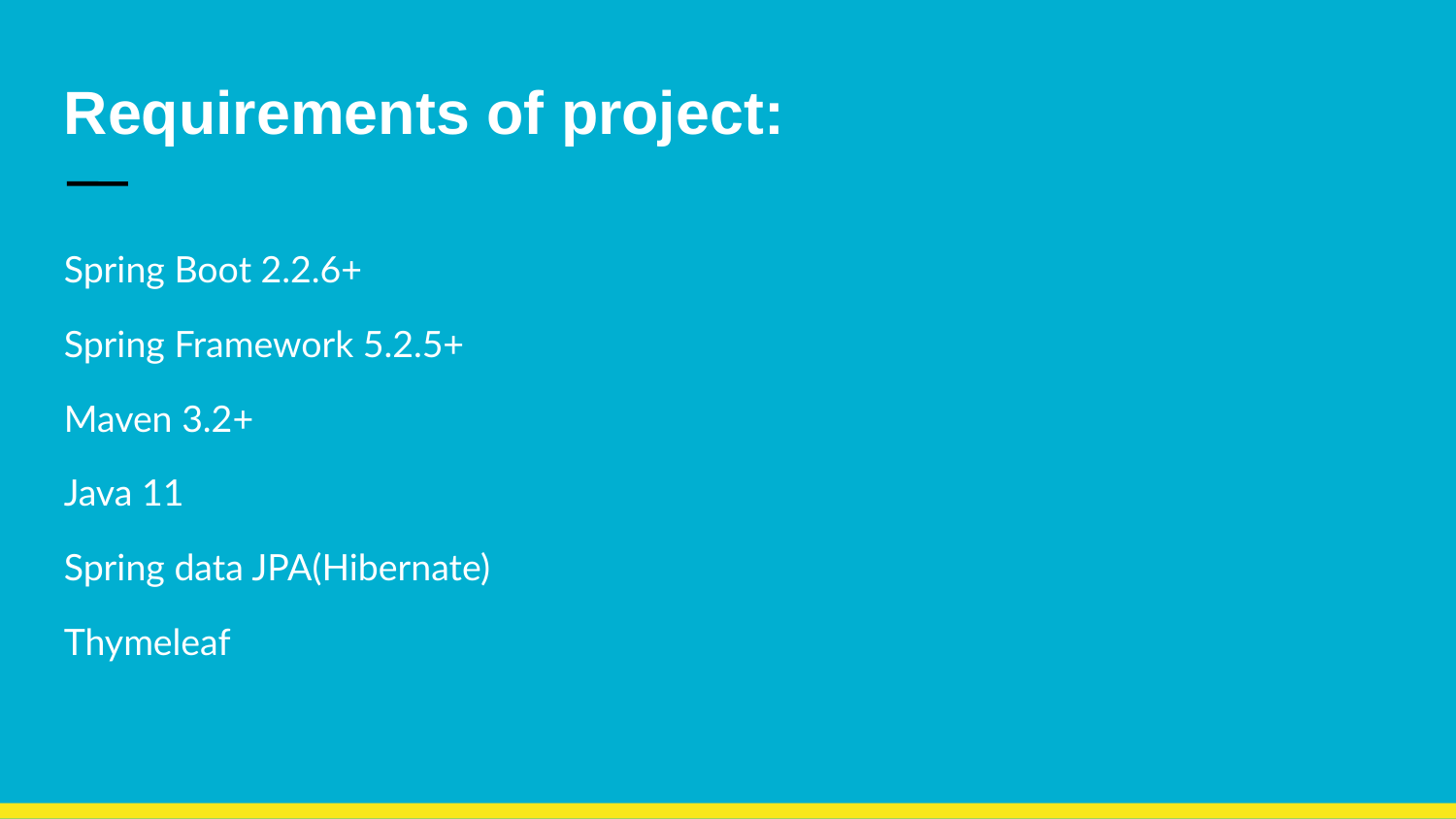

Requirements of project:
Spring Boot 2.2.6+
Spring Framework 5.2.5+
Maven 3.2+
Java 11
Spring data JPA(Hibernate)
Thymeleaf